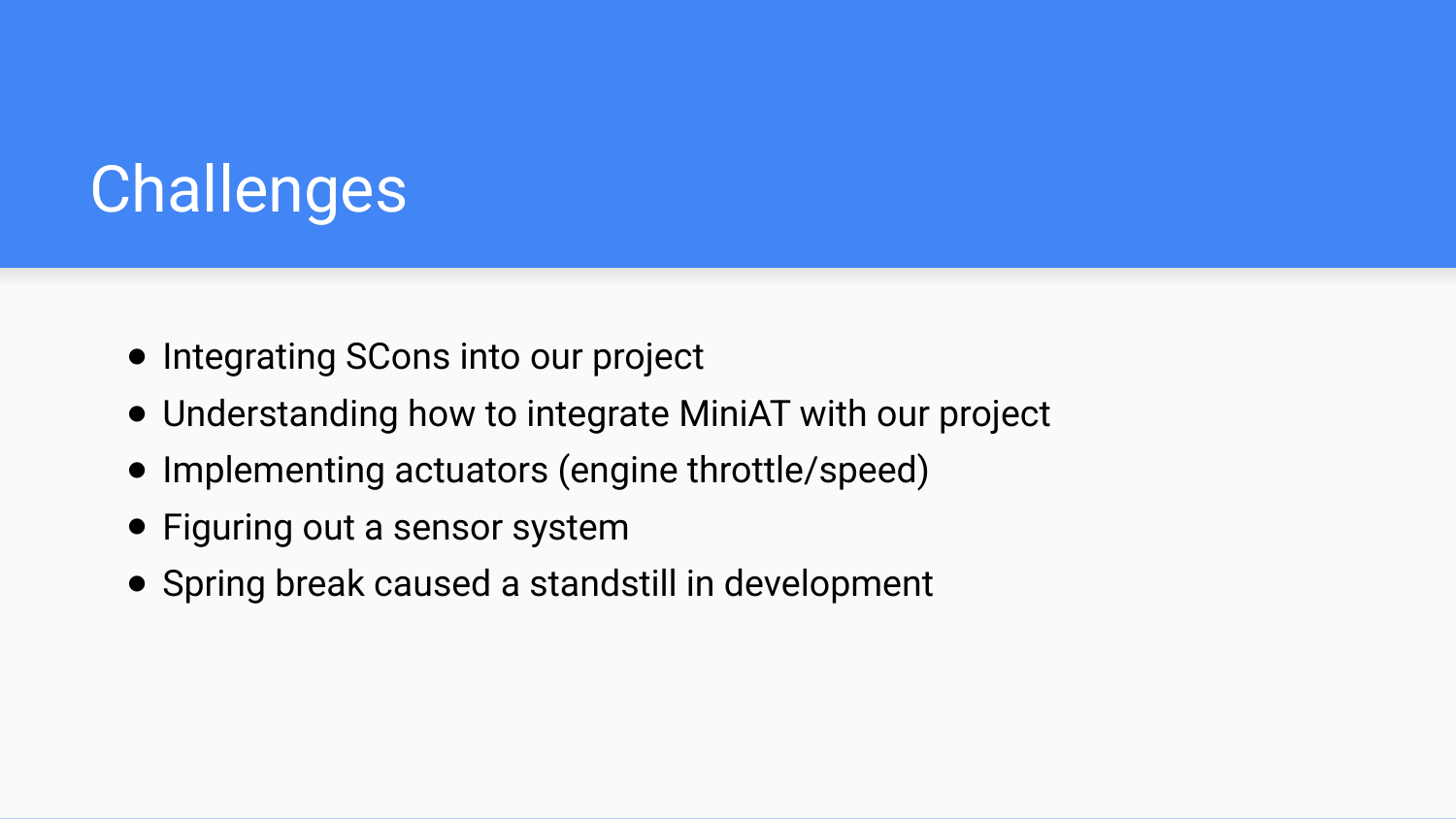

# Challenges
Integrating SCons into our project
Understanding how to integrate MiniAT with our project
Implementing actuators (engine throttle/speed)
Figuring out a sensor system
Spring break caused a standstill in development